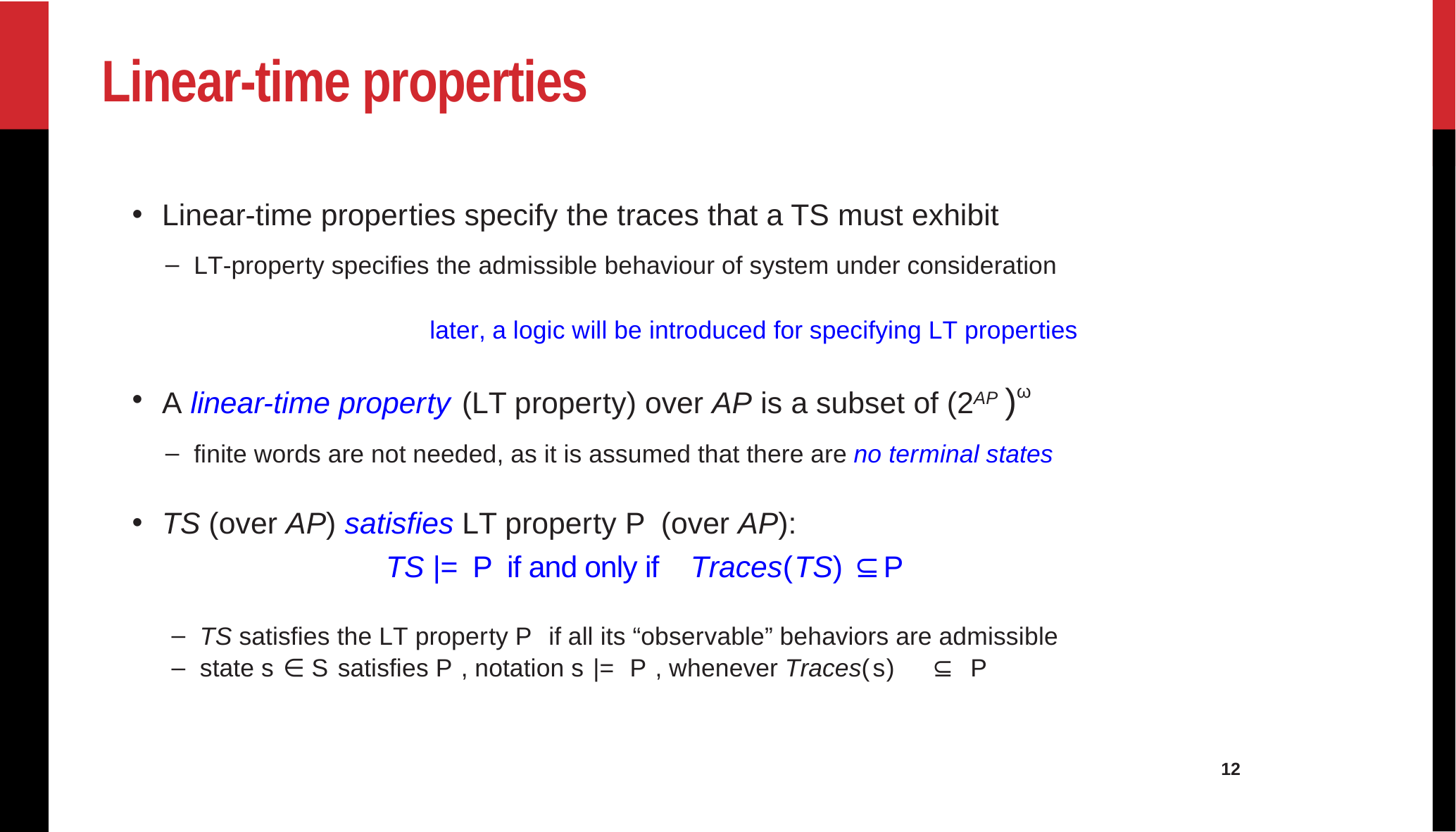

# Linear-time properties
Linear-time properties specify the traces that a TS must exhibit

LT-property specifies the admissible behaviour of system under consideration

later, a logic will be introduced for specifying LT properties

A linear-time property (LT property) over AP is a subset of (2AP )ω

finite words are not needed, as it is assumed that there are no terminal states

TS (over AP) satisfies LT property P  (over AP):
TS |= P  if and only if    Traces(TS) ⊆	P
TS satisfies the LT property P  if all its “observable” behaviors are admissible
state s ∈ S satisfies P , notation s |= P , whenever Traces(s)	⊆	P
12